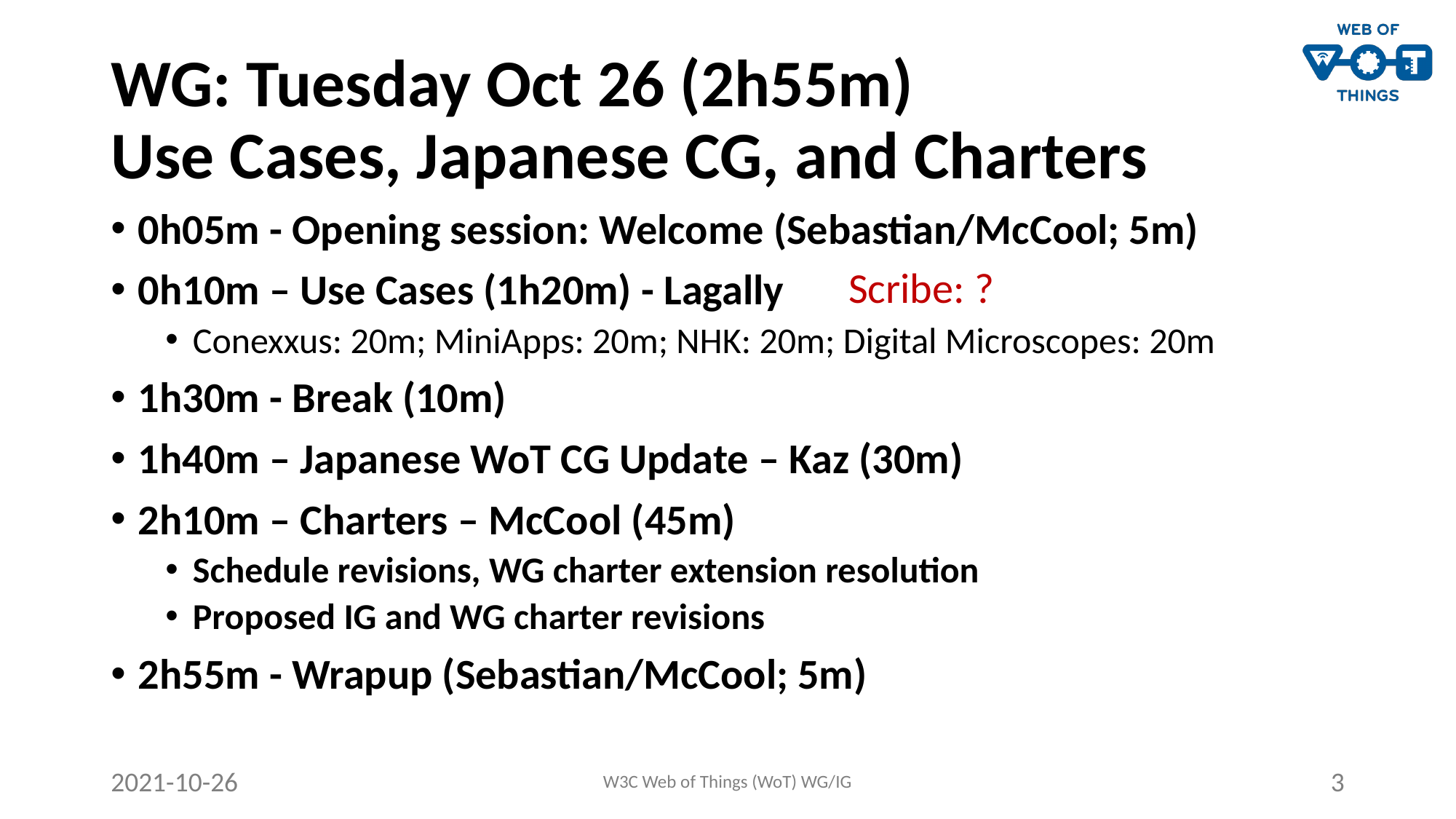

# WG: Tuesday Oct 26 (2h55m) Use Cases, Japanese CG, and Charters
0h05m - Opening session: Welcome (Sebastian/McCool; 5m)
0h10m – Use Cases (1h20m) - Lagally
Conexxus: 20m; MiniApps: 20m; NHK: 20m; Digital Microscopes: 20m
1h30m - Break (10m)
1h40m – Japanese WoT CG Update – Kaz (30m)
2h10m – Charters – McCool (45m)
Schedule revisions, WG charter extension resolution
Proposed IG and WG charter revisions
2h55m - Wrapup (Sebastian/McCool; 5m)

Scribe: ?
2021-10-26
W3C Web of Things (WoT) WG/IG
3